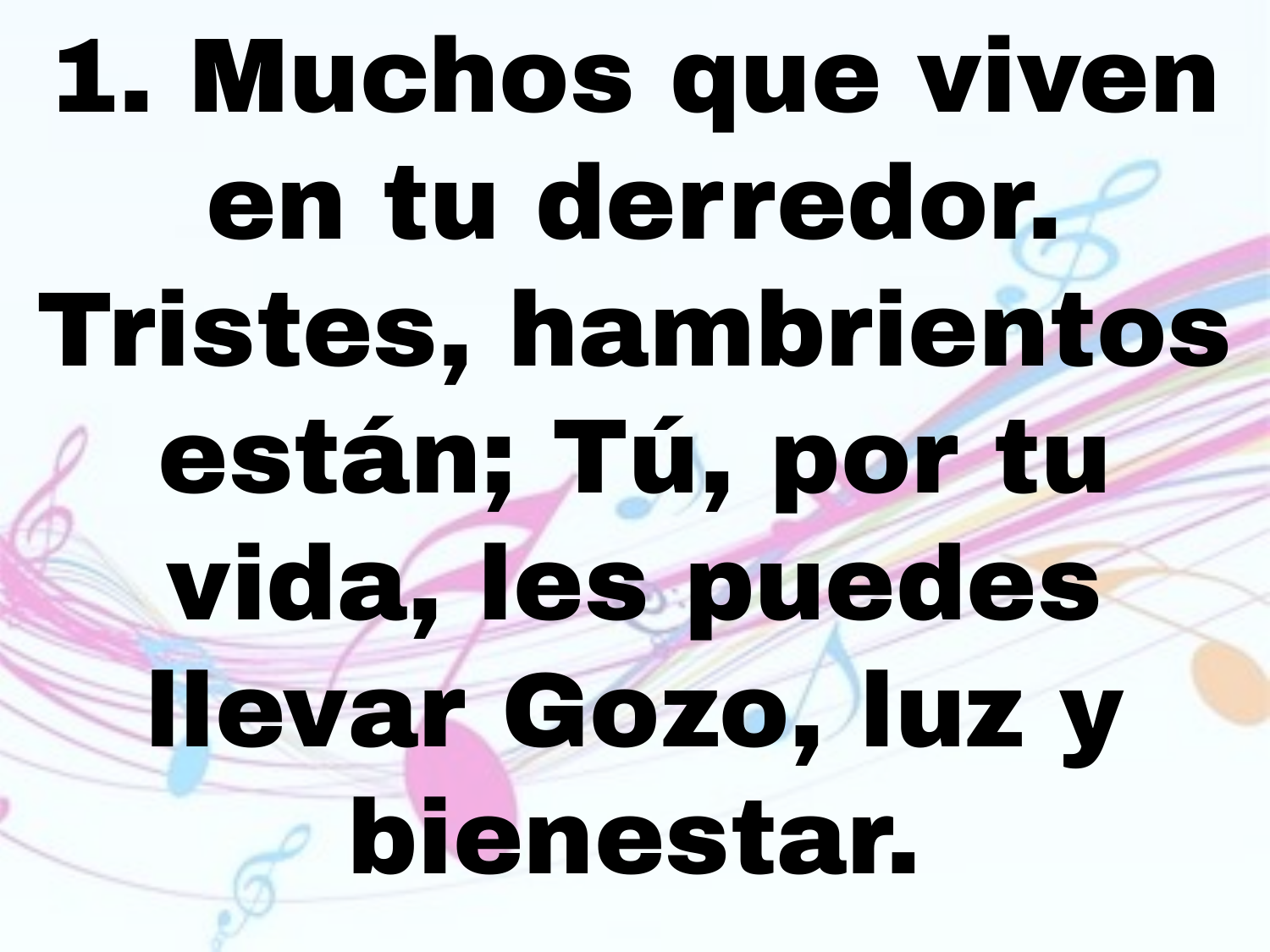

1. Muchos que viven en tu derredor. Tristes, hambrientos están; Tú, por tu vida, les puedes llevar Gozo, luz y bienestar.